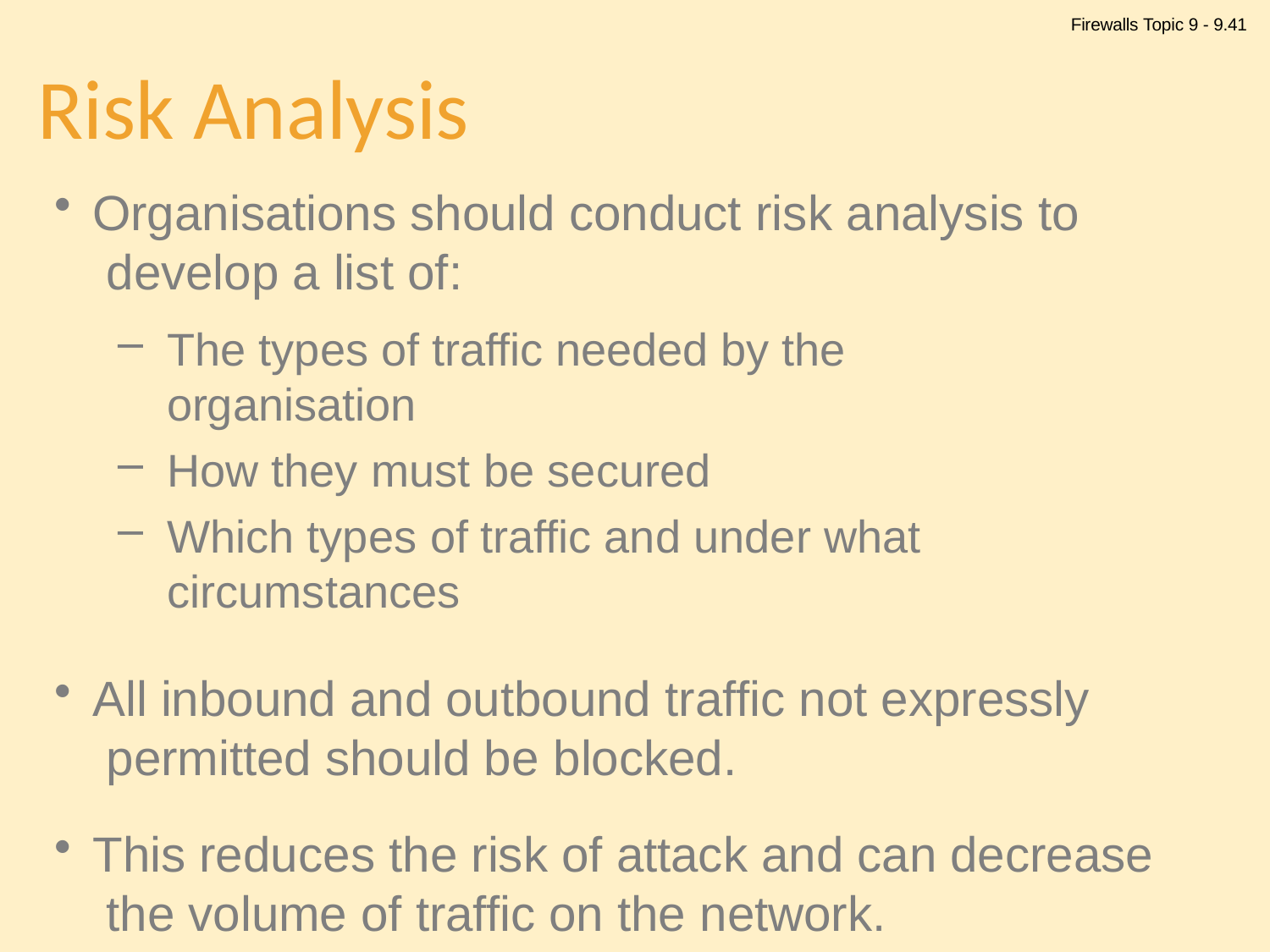

Firewalls Topic 9 - 9.41
# Risk Analysis
Organisations should conduct risk analysis to  develop a list of:
The types of traffic needed by the organisation
How they must be secured
Which types of traffic and under what circumstances

All inbound and outbound traffic not expressly  permitted should be blocked.
This reduces the risk of attack and can decrease  the volume of traffic on the network.